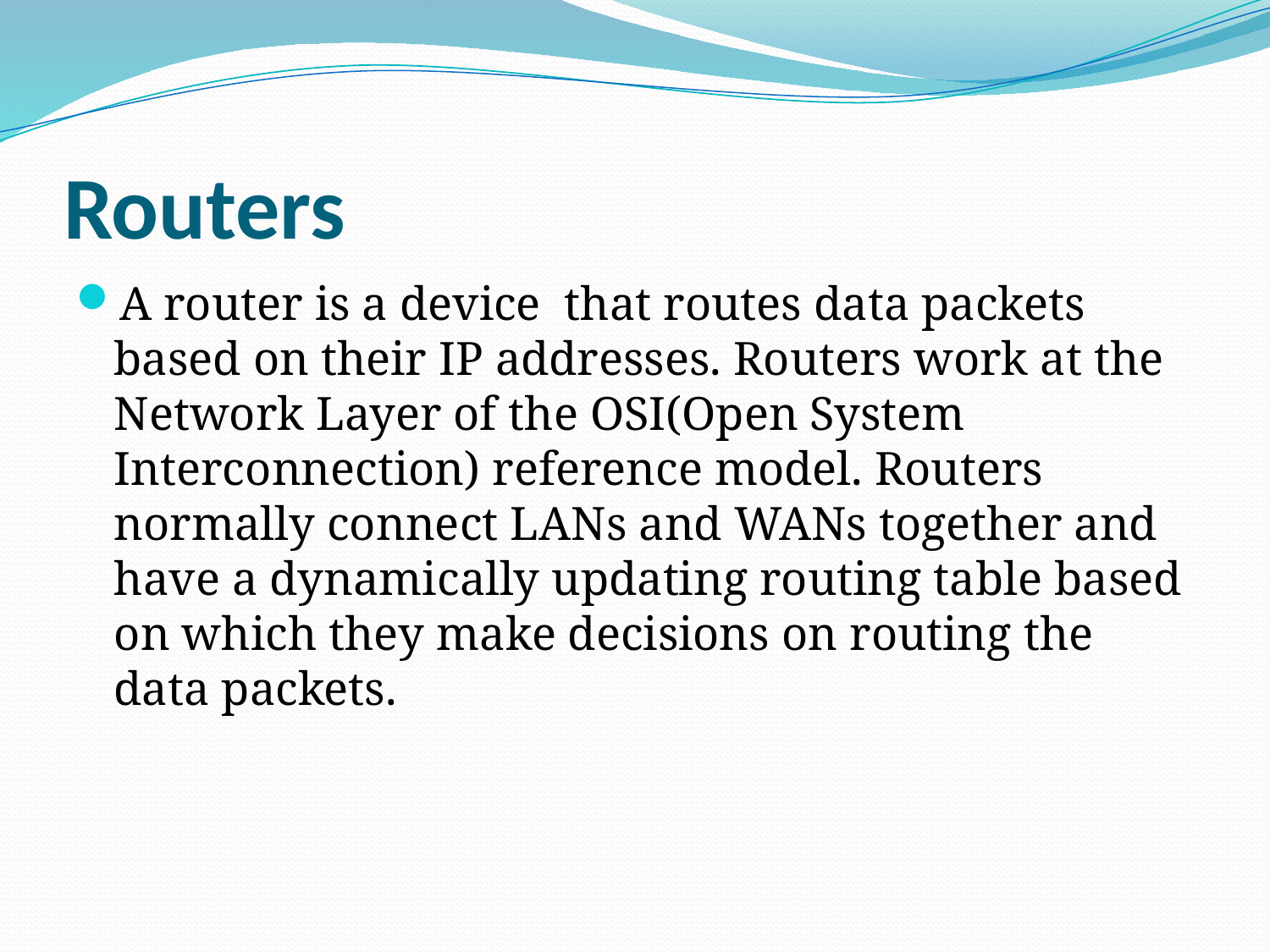

# Routers
A router is a device  that routes data packets based on their IP addresses. Routers work at the Network Layer of the OSI(Open System Interconnection) reference model. Routers normally connect LANs and WANs together and have a dynamically updating routing table based on which they make decisions on routing the data packets.